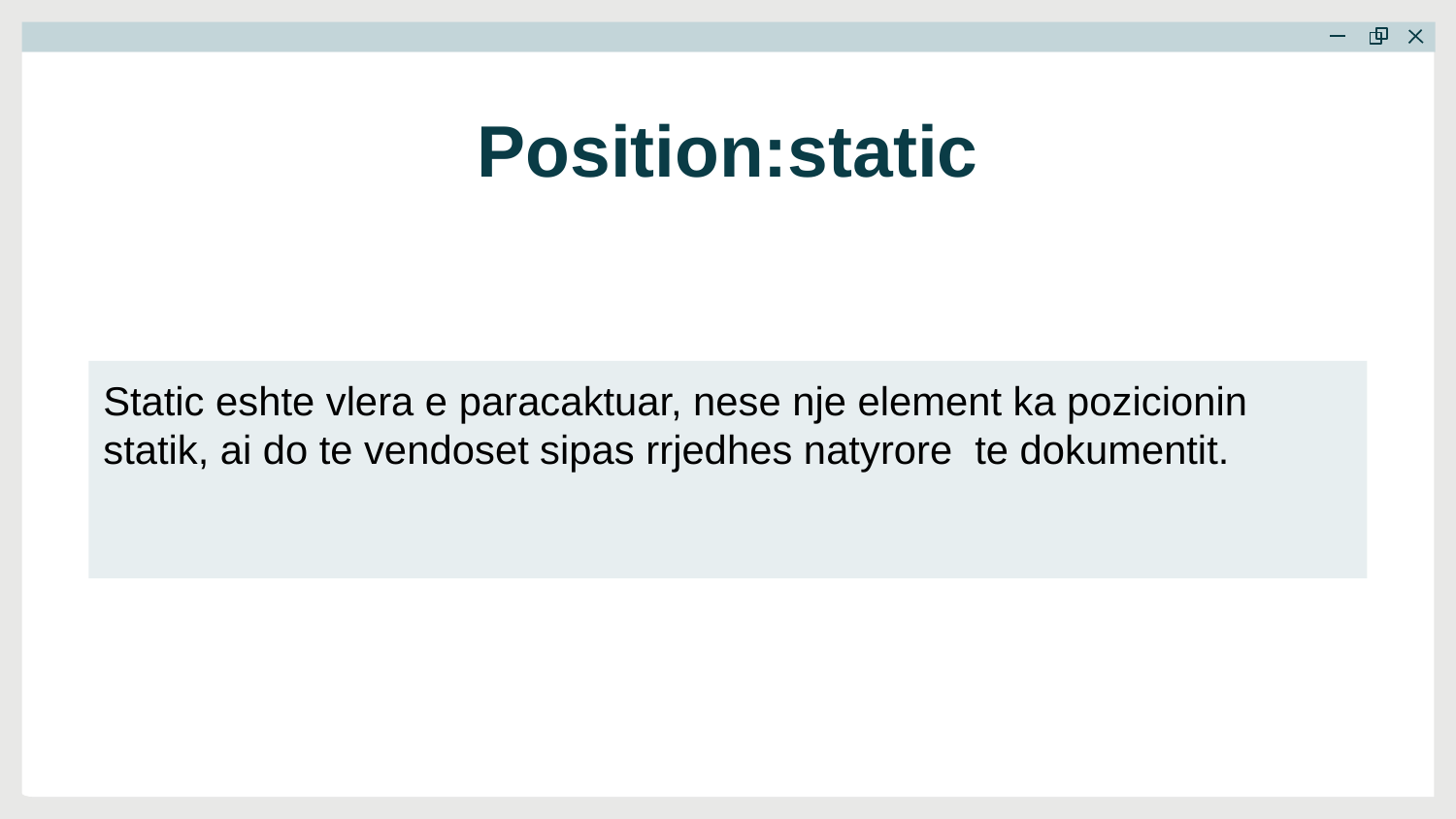

Position:static
Static eshte vlera e paracaktuar, nese nje element ka pozicionin statik, ai do te vendoset sipas rrjedhes natyrore  te dokumentit.